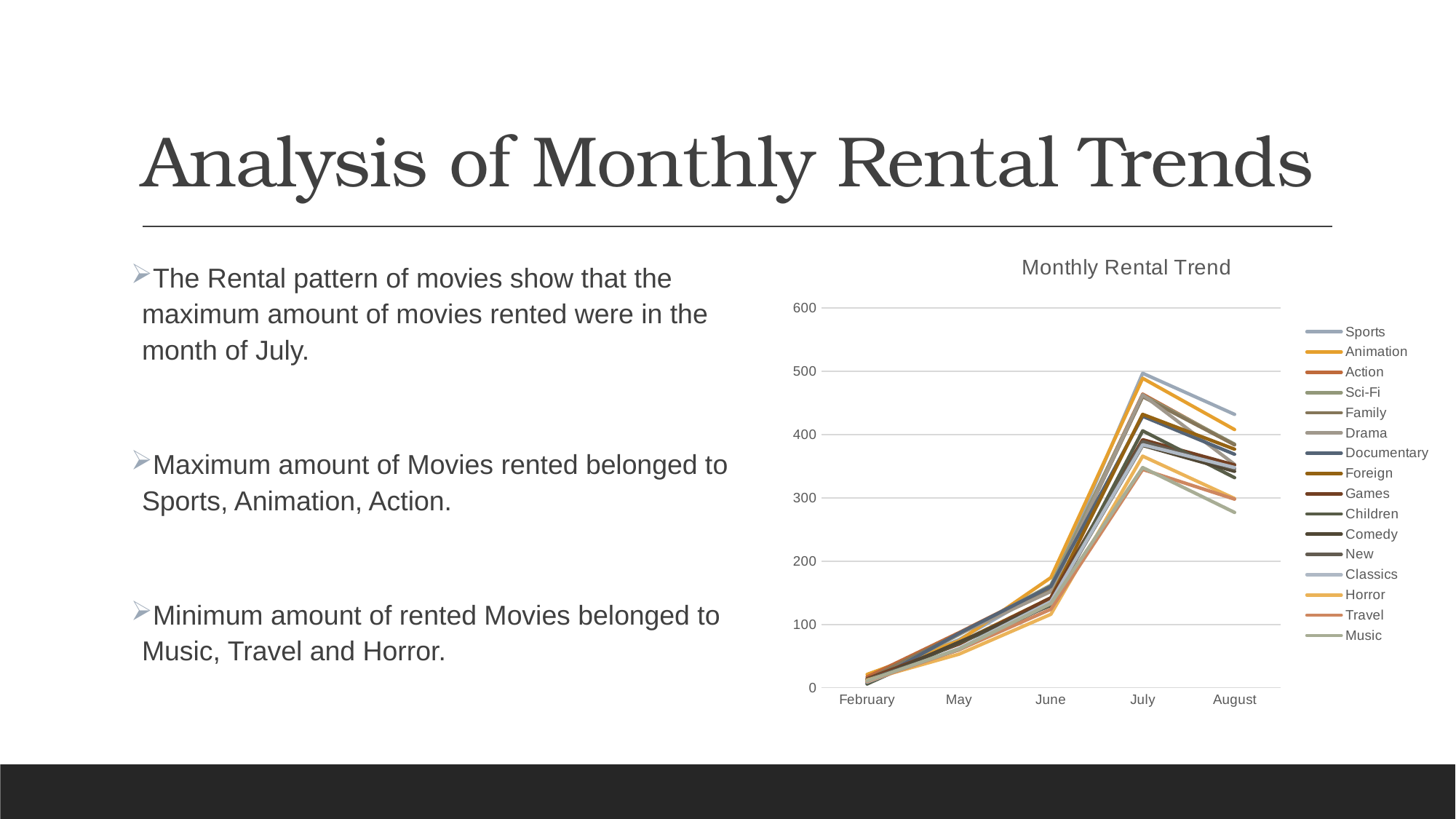

# Analysis of Monthly Rental Trends

### Chart: Monthly Rental Trend

| Category | Sports | Animation | Action | Sci-Fi | Family | Drama | Documentary | Foreign | Games | Children | Comedy | New | Classics | Horror | Travel | Music |
|---|---|---|---|---|---|---|---|---|---|---|---|---|---|---|---|---|
| February | 15.0 | 21.0 | 17.0 | 8.0 | 13.0 | 7.0 | 6.0 | 11.0 | 14.0 | 6.0 | 9.0 | 13.0 | 9.0 | 12.0 | 10.0 | 11.0 |
| May | 76.0 | 74.0 | 87.0 | 84.0 | 85.0 | 85.0 | 86.0 | 71.0 | 69.0 | 71.0 | 72.0 | 60.0 | 62.0 | 53.0 | 60.0 | 61.0 |
| June | 159.0 | 174.0 | 160.0 | 162.0 | 154.0 | 152.0 | 160.0 | 142.0 | 142.0 | 130.0 | 135.0 | 132.0 | 136.0 | 116.0 | 124.0 | 133.0 |
| July | 497.0 | 489.0 | 464.0 | 462.0 | 460.0 | 463.0 | 429.0 | 432.0 | 392.0 | 406.0 | 383.0 | 389.0 | 384.0 | 366.0 | 345.0 | 348.0 |
| August | 432.0 | 408.0 | 384.0 | 385.0 | 384.0 | 353.0 | 369.0 | 377.0 | 352.0 | 332.0 | 342.0 | 346.0 | 348.0 | 299.0 | 298.0 | 277.0 |
The Rental pattern of movies show that the maximum amount of movies rented were in the month of July.

Maximum amount of Movies rented belonged to Sports, Animation, Action.

Minimum amount of rented Movies belonged to Music, Travel and Horror.